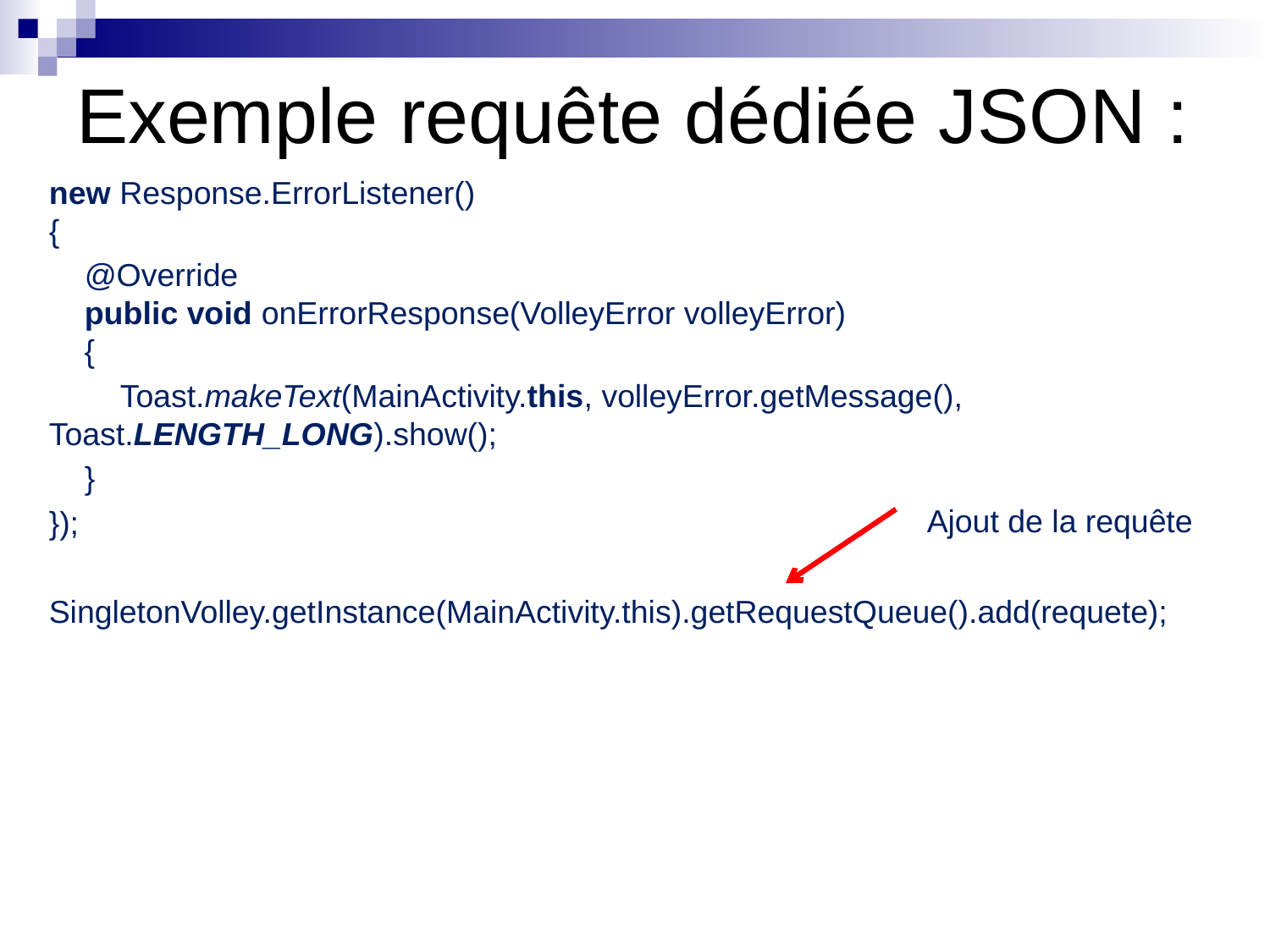

# Exemple requête dédiée JSON :
new Response.ErrorListener()
{
    @Override
    public void onErrorResponse(VolleyError volleyError)
    {
        Toast.makeText(MainActivity.this, volleyError.getMessage(), Toast.LENGTH_LONG).show();
    }
});

SingletonVolley.getInstance(MainActivity.this).getRequestQueue().add(requete);
Ajout de la requête